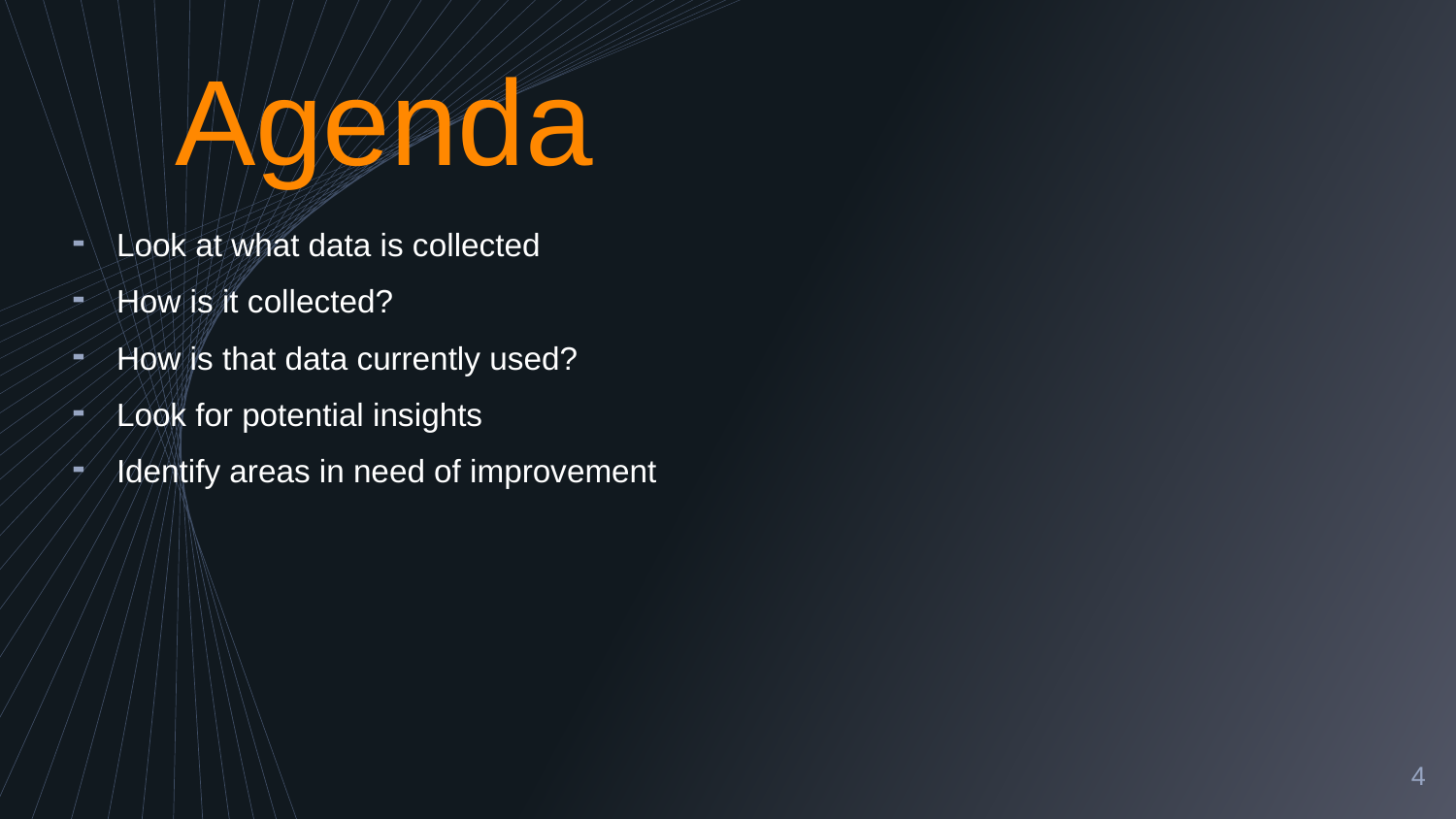

Agenda
Look at what data is collected
How is it collected?
How is that data currently used?
Look for potential insights
Identify areas in need of improvement
4